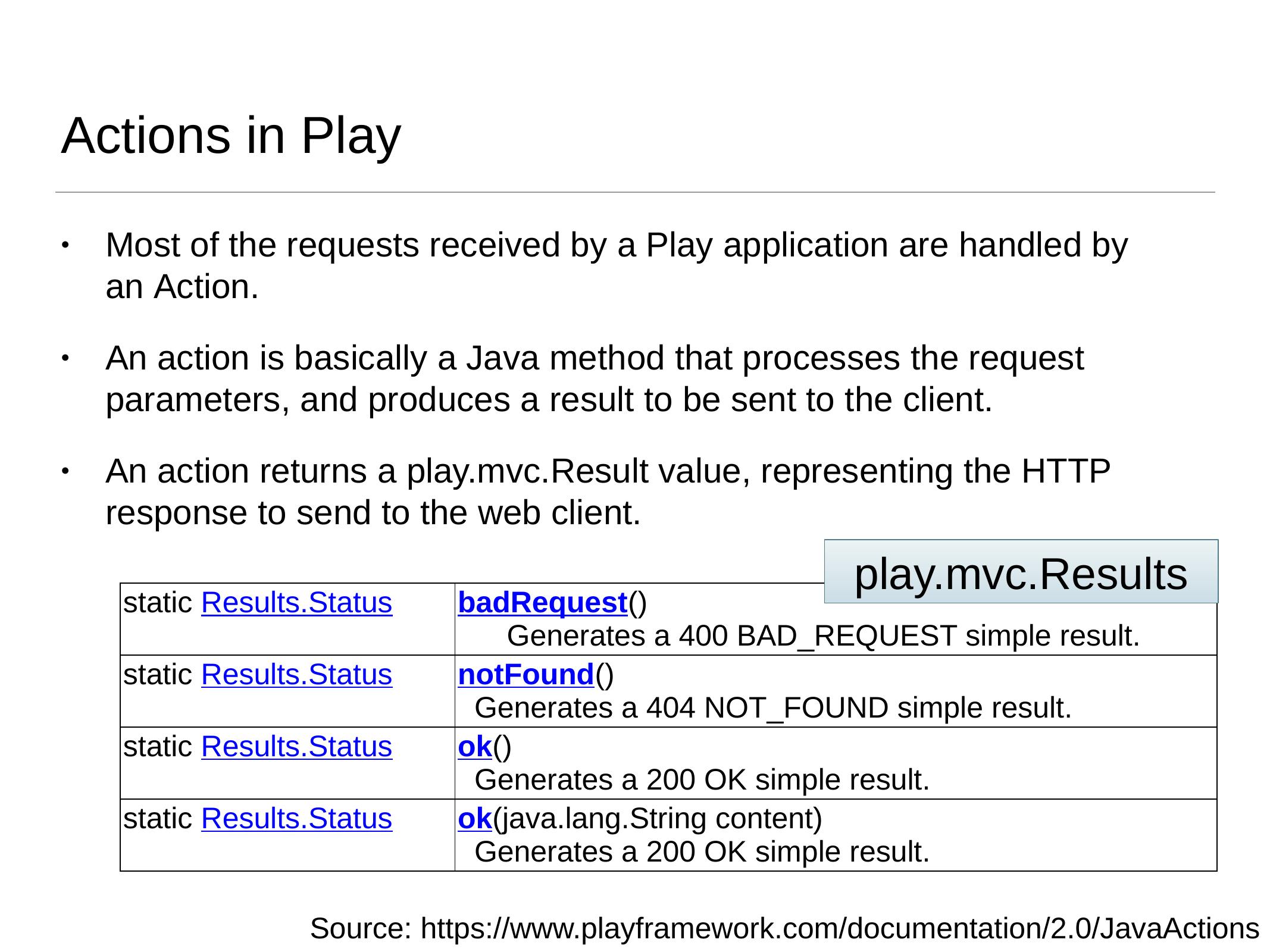

# Actions in Play
Most of the requests received by a Play application are handled by an Action.
An action is basically a Java method that processes the request parameters, and produces a result to be sent to the client.
An action returns a play.mvc.Result value, representing the HTTP response to send to the web client.

play.mvc.Results
| static Results.Status | badRequest()            Generates a 400 BAD\_REQUEST simple result. |
| --- | --- |
| static Results.Status | notFound()    Generates a 404 NOT\_FOUND simple result. |
| static Results.Status | ok()    Generates a 200 OK simple result. |
| static Results.Status | ok(java.lang.String content)    Generates a 200 OK simple result. |
Source: https://www.playframework.com/documentation/2.0/JavaActions